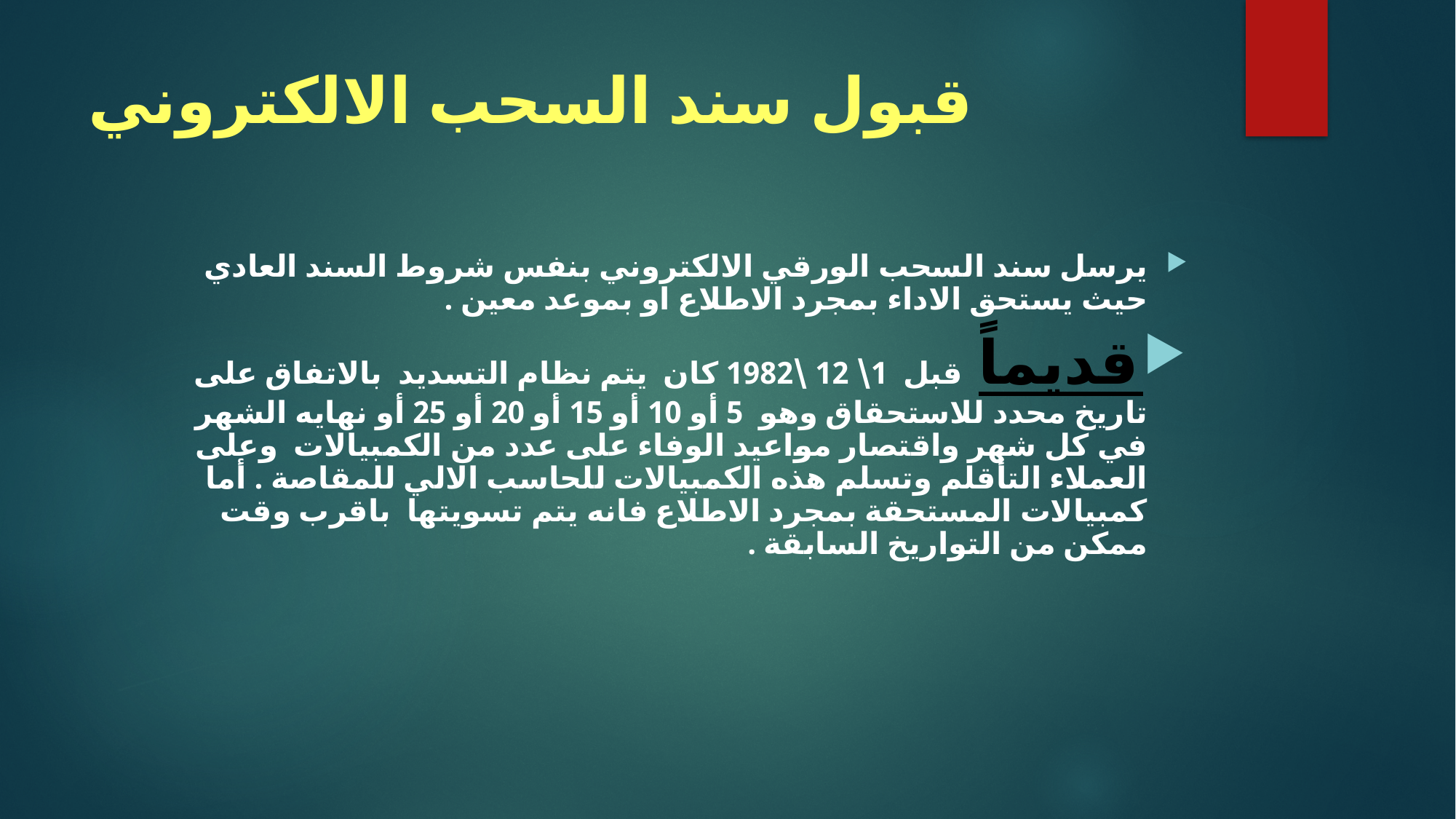

# قبول سند السحب الالكتروني
يرسل سند السحب الورقي الالكتروني بنفس شروط السند العادي حيث يستحق الاداء بمجرد الاطلاع او بموعد معين .
قديماً  قبل  1\ 12 \1982 كان  يتم نظام التسديد  بالاتفاق على تاريخ محدد للاستحقاق وهو  5 أو 10 أو 15 أو 20 أو 25 أو نهايه الشهر في كل شهر واقتصار مواعيد الوفاء على عدد من الكمبيالات  وعلى العملاء التأقلم وتسلم هذه الكمبيالات للحاسب الالي للمقاصة . أما كمبيالات المستحقة بمجرد الاطلاع فانه يتم تسويتها  باقرب وقت ممكن من التواريخ السابقة .